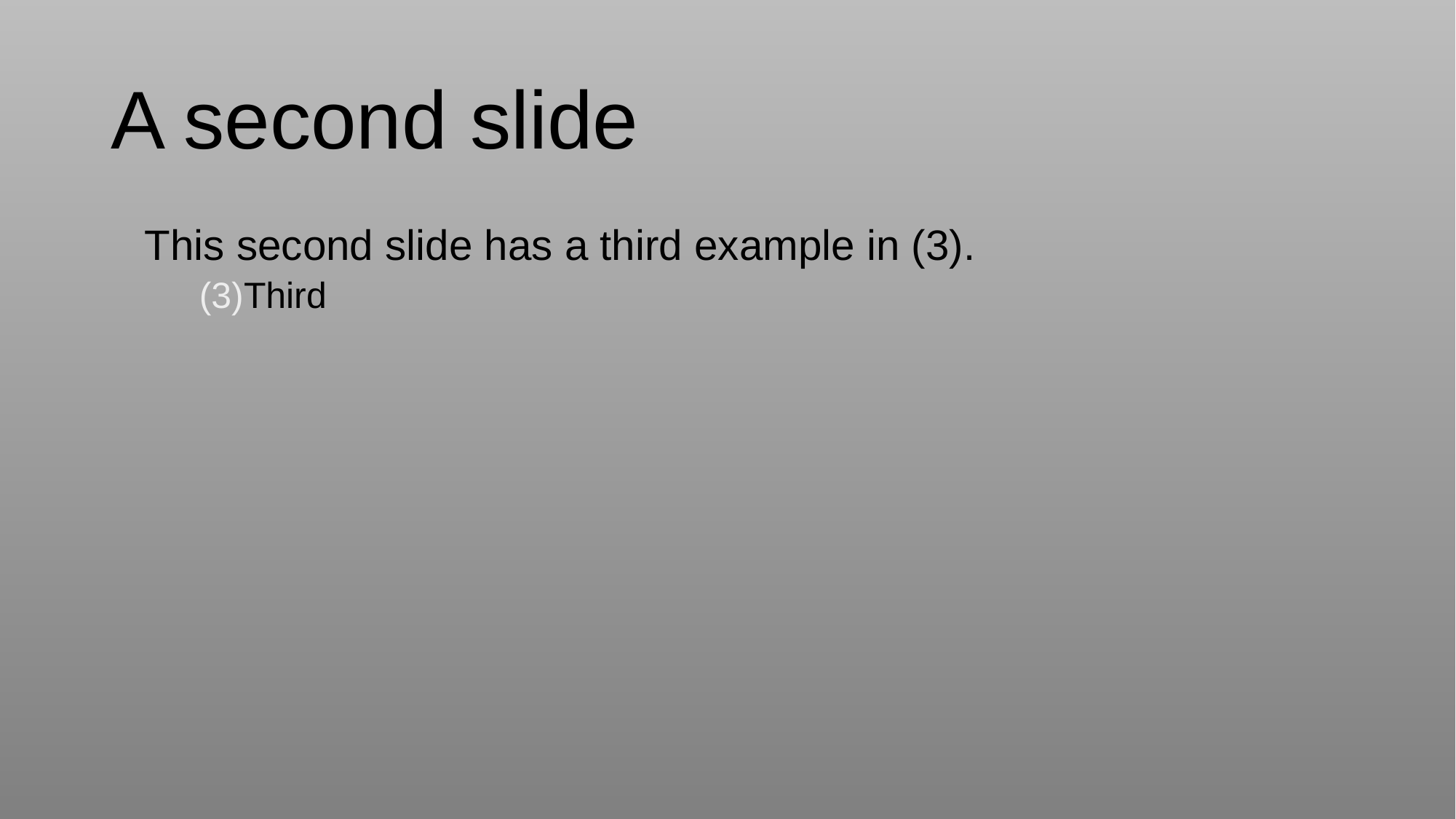

# A second slide
This second slide has a third example in (3).
Third